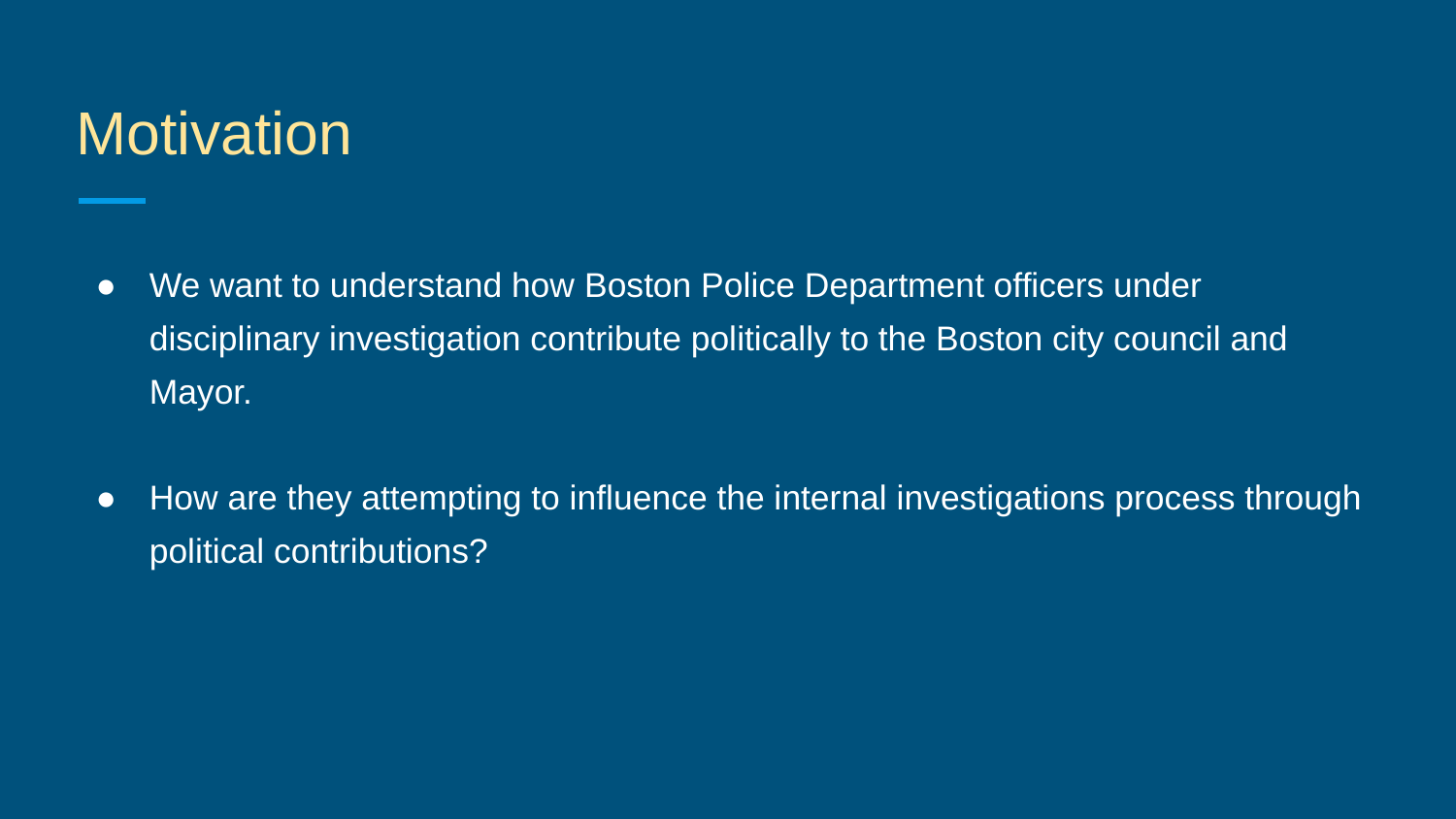

# Motivation
We want to understand how Boston Police Department officers under disciplinary investigation contribute politically to the Boston city council and Mayor.

How are they attempting to influence the internal investigations process through political contributions?